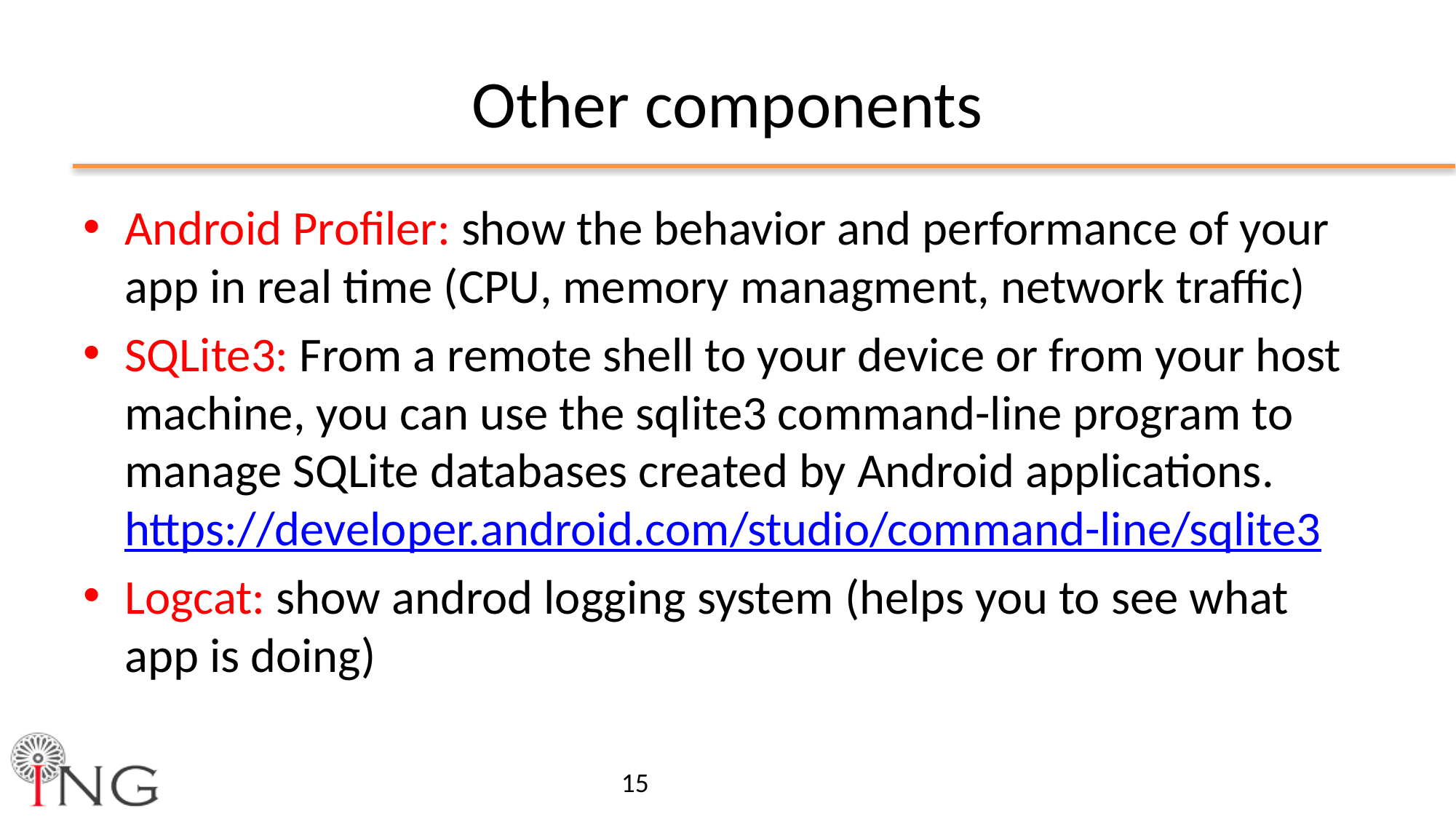

# Other components
Android Profiler: show the behavior and performance of your app in real time (CPU, memory managment, network traffic)
SQLite3: From a remote shell to your device or from your host machine, you can use the sqlite3 command-line program to manage SQLite databases created by Android applications. https://developer.android.com/studio/command-line/sqlite3
Logcat: show androd logging system (helps you to see what app is doing)
15